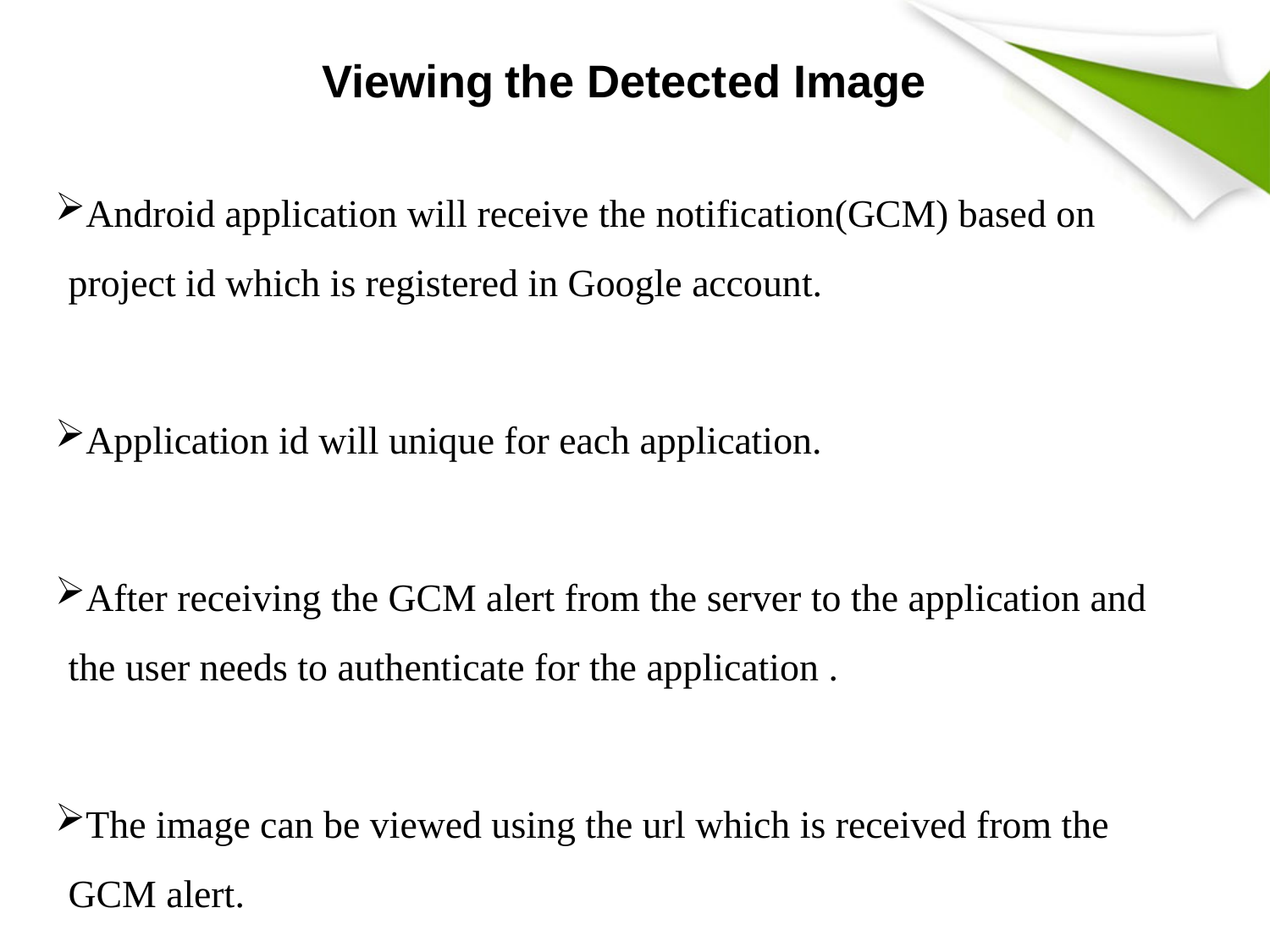

# Viewing the Detected Image
Android application will receive the notification(GCM) based on project id which is registered in Google account.

Application id will unique for each application.

After receiving the GCM alert from the server to the application and the user needs to authenticate for the application .

The image can be viewed using the url which is received from the GCM alert.